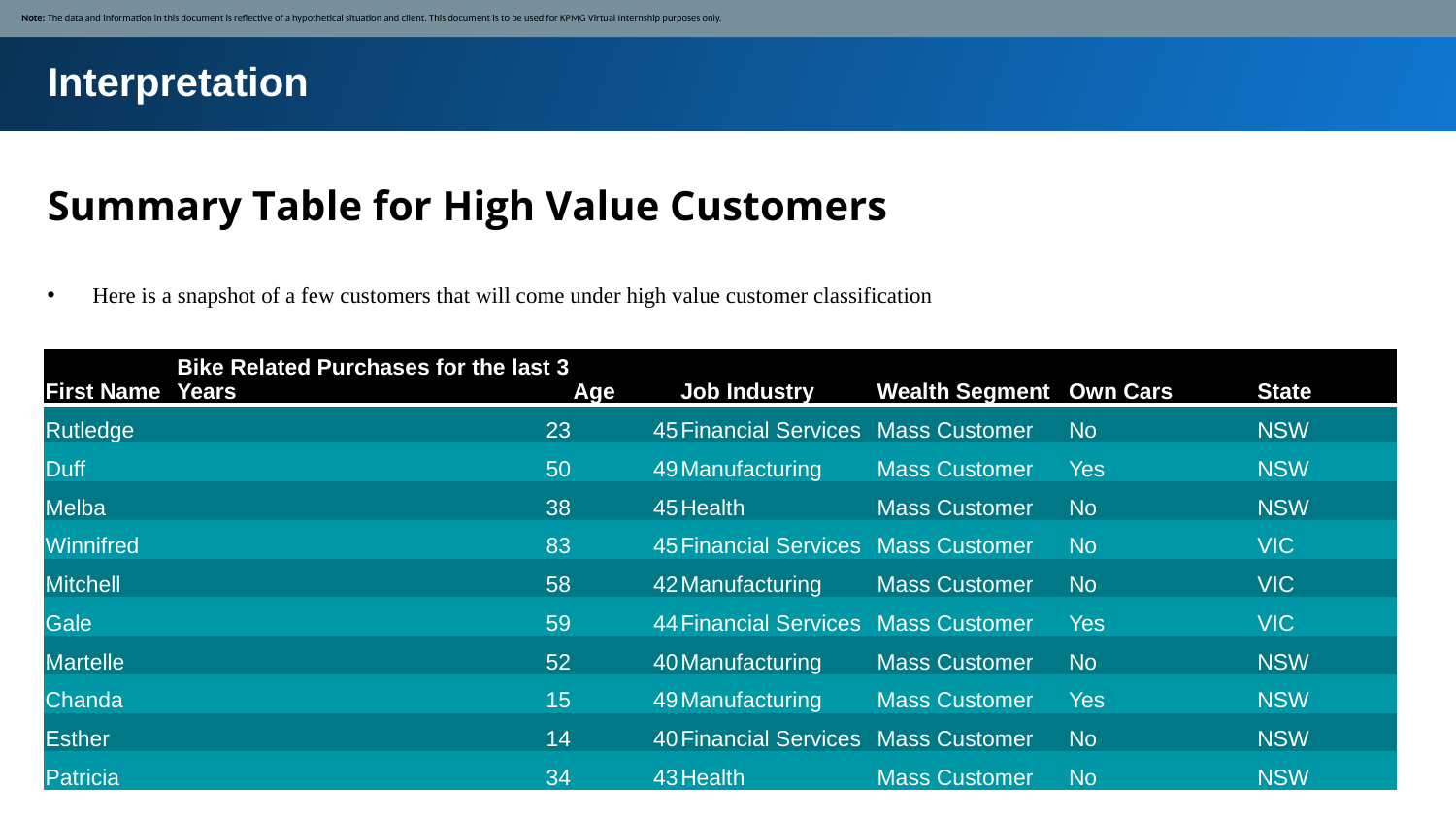

Note: The data and information in this document is reflective of a hypothetical situation and client. This document is to be used for KPMG Virtual Internship purposes only.
Interpretation
Summary Table for High Value Customers
Here is a snapshot of a few customers that will come under high value customer classification
| First Name | Bike Related Purchases for the last 3 Years | Age | Job Industry | Wealth Segment | Own Cars | State |
| --- | --- | --- | --- | --- | --- | --- |
| Rutledge | 23 | 45 | Financial Services | Mass Customer | No | NSW |
| Duff | 50 | 49 | Manufacturing | Mass Customer | Yes | NSW |
| Melba | 38 | 45 | Health | Mass Customer | No | NSW |
| Winnifred | 83 | 45 | Financial Services | Mass Customer | No | VIC |
| Mitchell | 58 | 42 | Manufacturing | Mass Customer | No | VIC |
| Gale | 59 | 44 | Financial Services | Mass Customer | Yes | VIC |
| Martelle | 52 | 40 | Manufacturing | Mass Customer | No | NSW |
| Chanda | 15 | 49 | Manufacturing | Mass Customer | Yes | NSW |
| Esther | 14 | 40 | Financial Services | Mass Customer | No | NSW |
| Patricia | 34 | 43 | Health | Mass Customer | No | NSW |